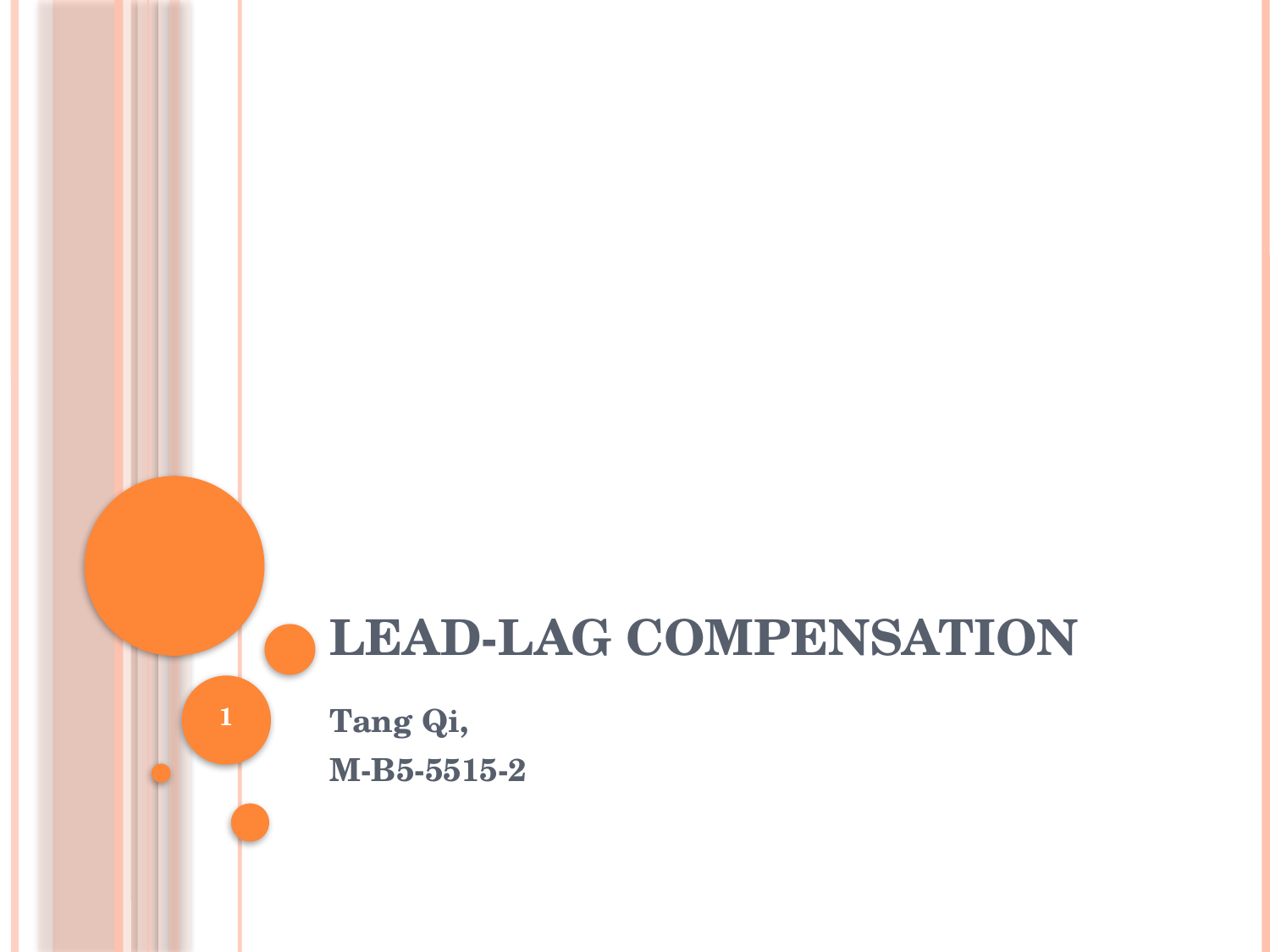

# Lead-lag Compensation
1
Tang Qi,
M-B5-5515-2